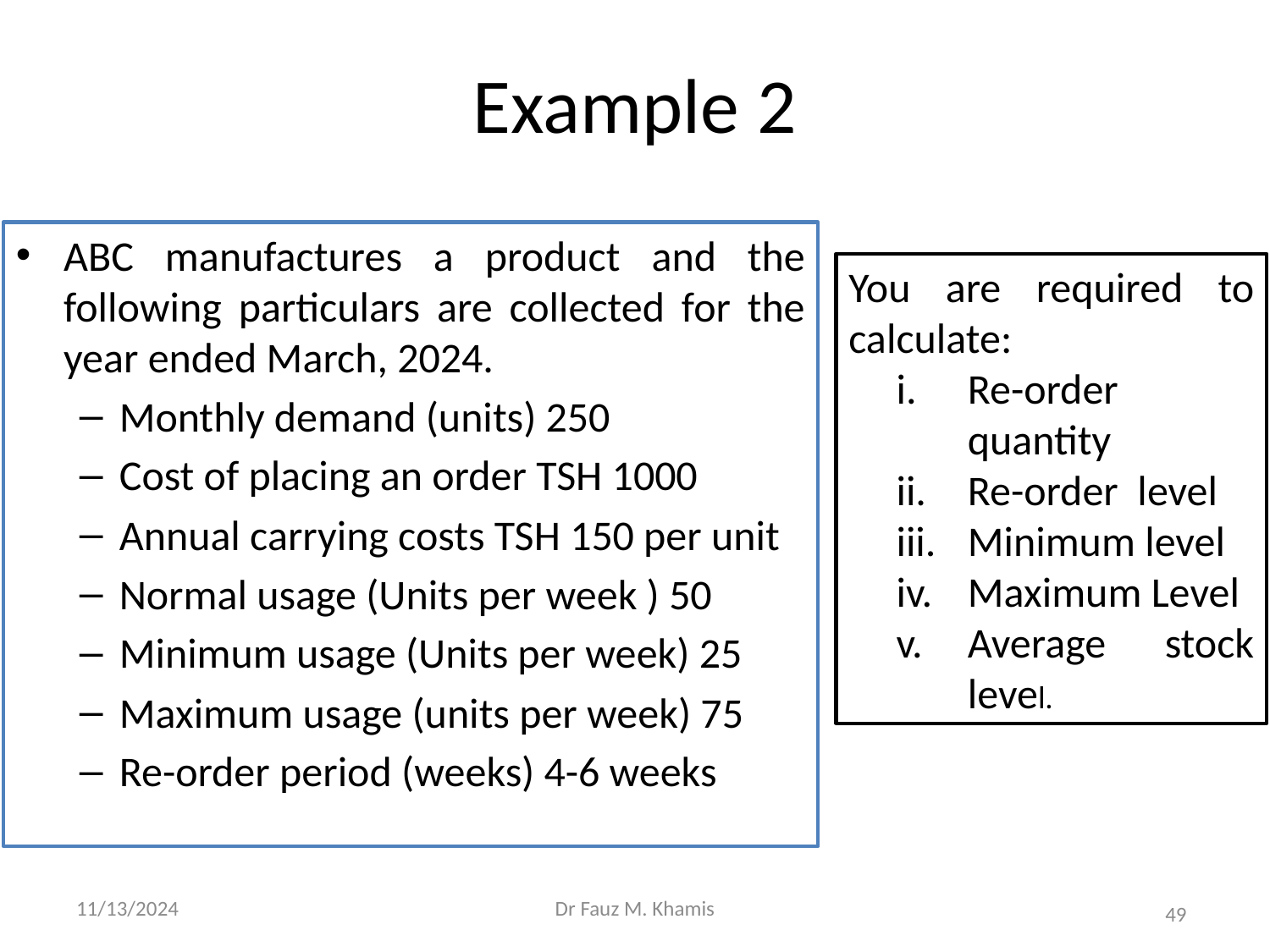

# Example 2
ABC manufactures a product and the following particulars are collected for the year ended March, 2024.
Monthly demand (units) 250
Cost of placing an order TSH 1000
Annual carrying costs TSH 150 per unit
Normal usage (Units per week ) 50
Minimum usage (Units per week) 25
Maximum usage (units per week) 75
Re-order period (weeks) 4-6 weeks
You are required to calculate:
Re-order quantity
Re-order  level
Minimum level
Maximum Level
Average stock level.
11/13/2024
Dr Fauz M. Khamis
49